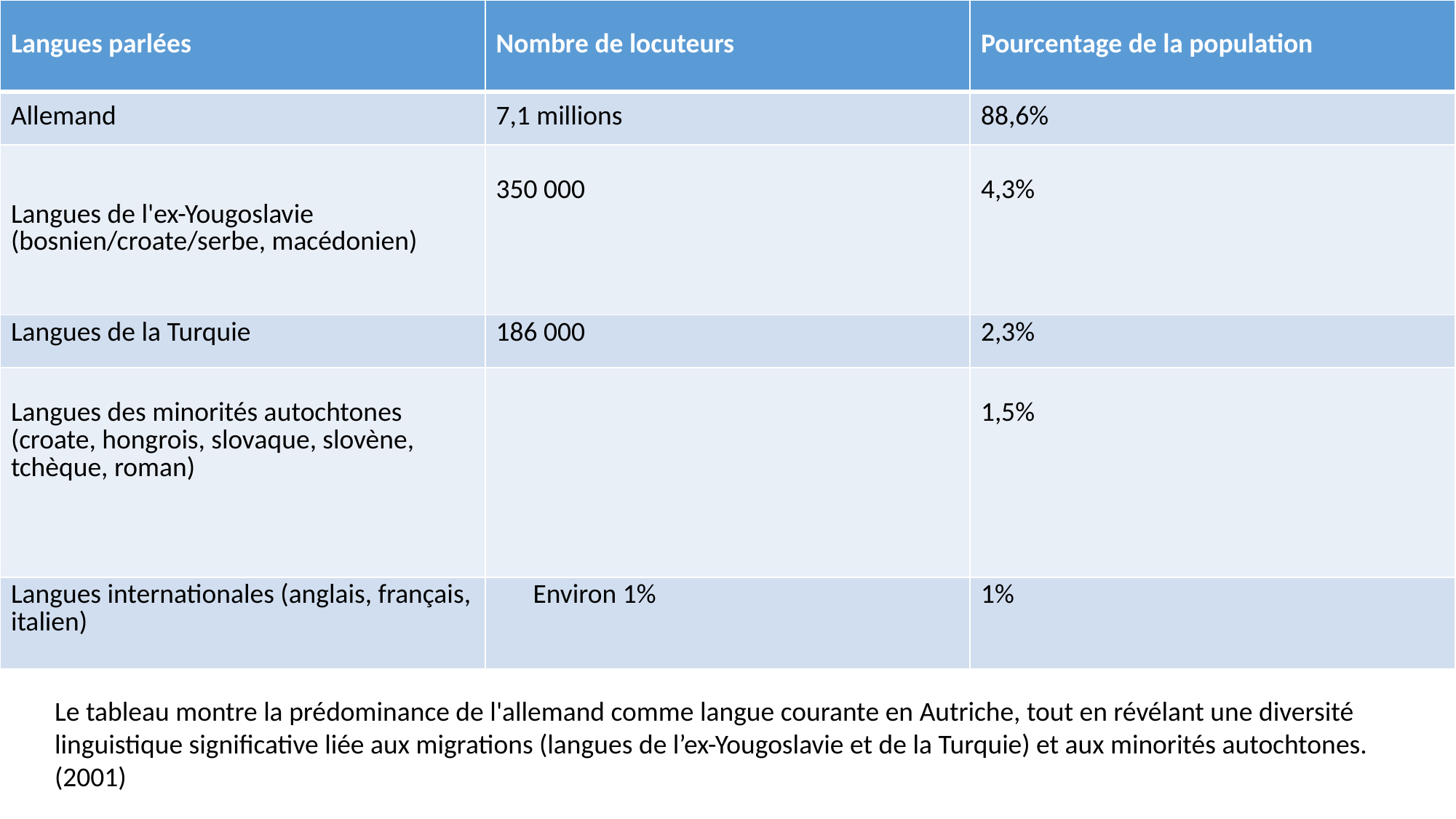

| Langues parlées | Nombre de locuteurs | Pourcentage de la population |
| --- | --- | --- |
| Allemand | 7,1 millions | 88,6% |
| Langues de l'ex-Yougoslavie (bosnien/croate/serbe, macédonien) | 350 000 | 4,3% |
| Langues de la Turquie | 186 000 | 2,3% |
| Langues des minorités autochtones (croate, hongrois, slovaque, slovène, tchèque, roman) |  | 1,5% |
| Langues internationales (anglais, français, italien) | Environ 1% | 1% |
Le tableau montre la prédominance de l'allemand comme langue courante en Autriche, tout en révélant une diversité linguistique significative liée aux migrations (langues de l’ex-Yougoslavie et de la Turquie) et aux minorités autochtones. (2001)